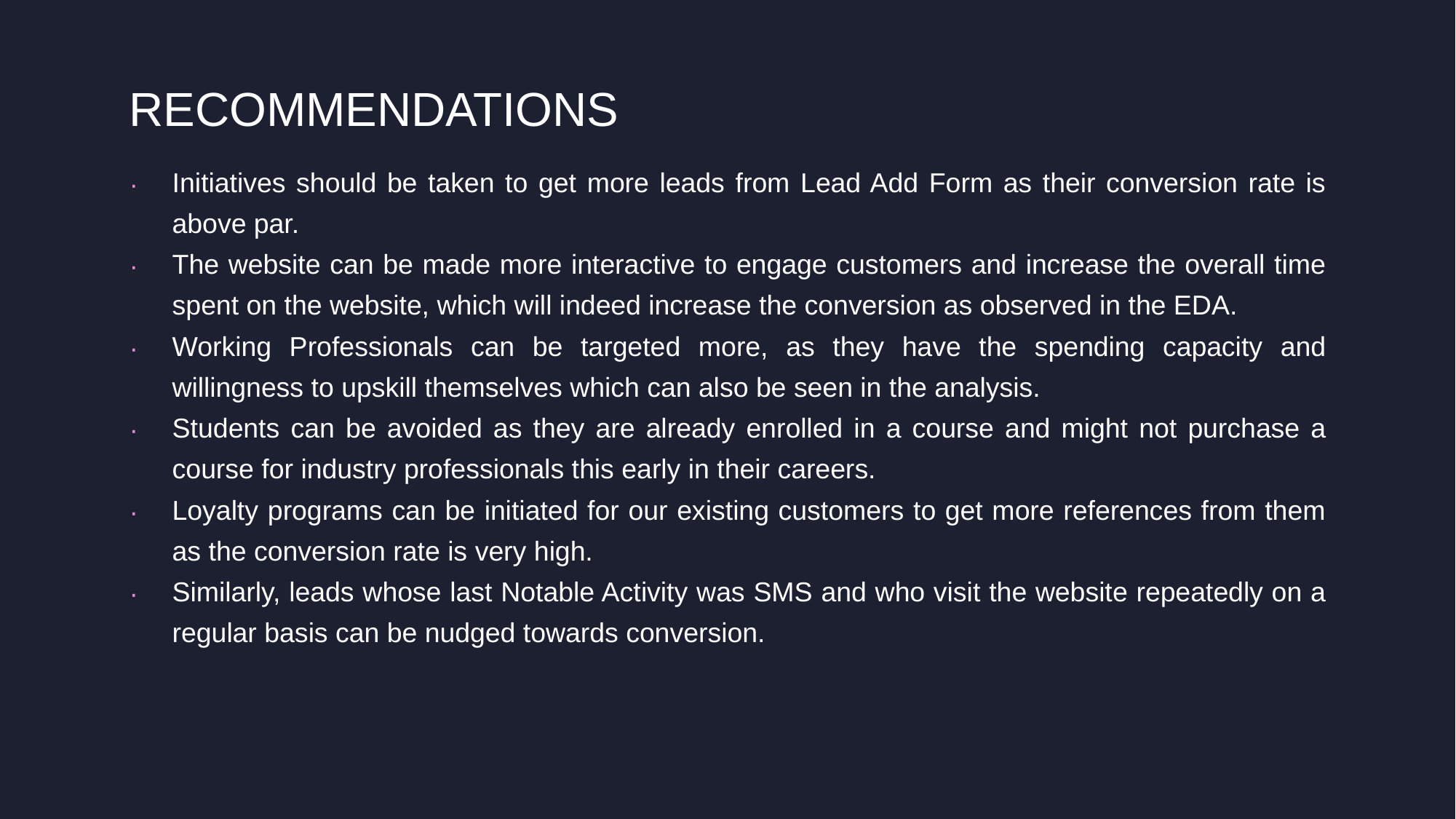

# RECOMMENDATIONS

Initiatives should be taken to get more leads from Lead Add Form as their conversion rate is above par.
The website can be made more interactive to engage customers and increase the overall time spent on the website, which will indeed increase the conversion as observed in the EDA.
Working Professionals can be targeted more, as they have the spending capacity and willingness to upskill themselves which can also be seen in the analysis.
Students can be avoided as they are already enrolled in a course and might not purchase a course for industry professionals this early in their careers.
Loyalty programs can be initiated for our existing customers to get more references from them as the conversion rate is very high.
Similarly, leads whose last Notable Activity was SMS and who visit the website repeatedly on a regular basis can be nudged towards conversion.